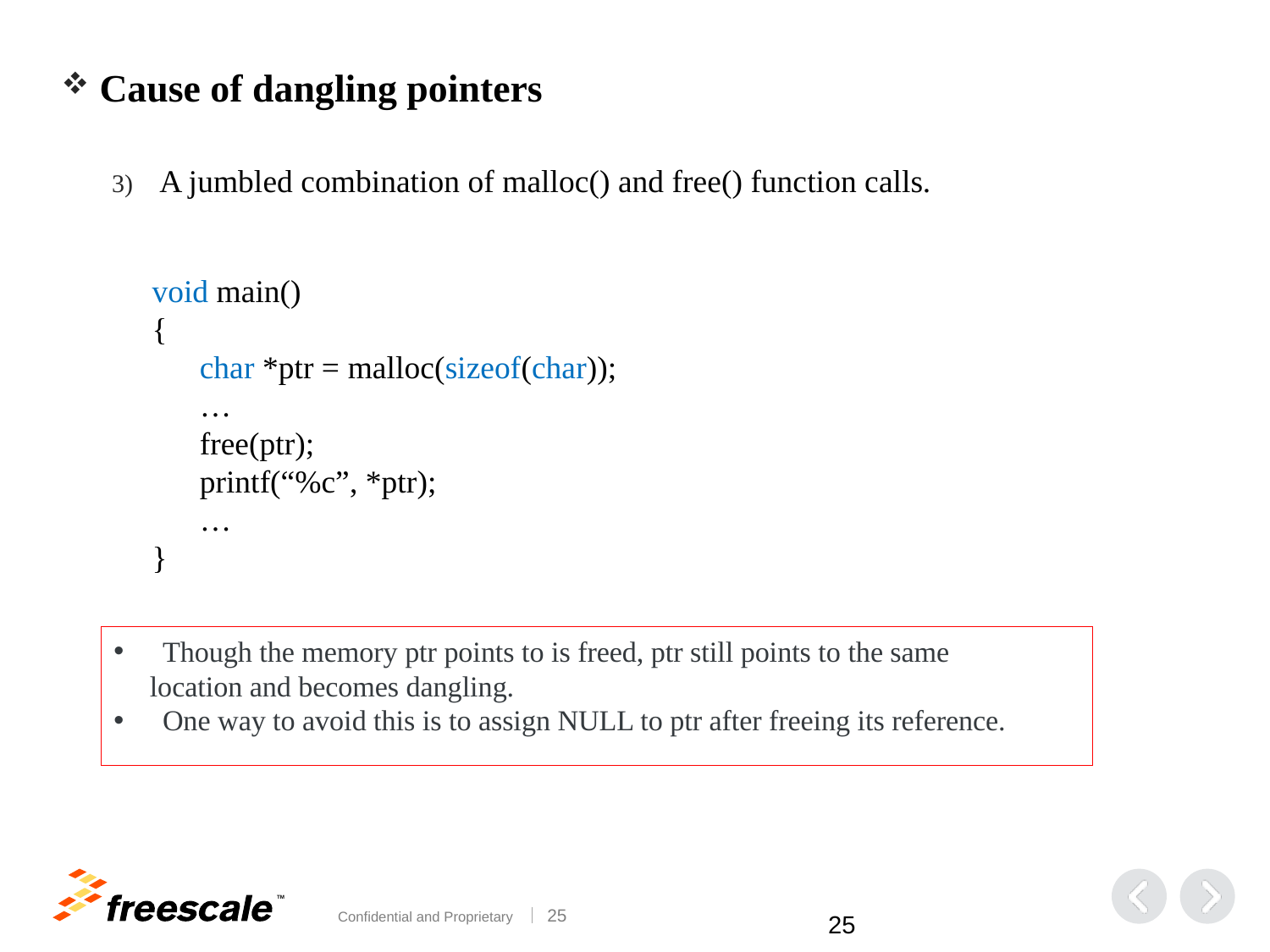

Cause of dangling pointers
A jumbled combination of malloc() and free() function calls.
void main()
{
	char *ptr = malloc(sizeof(char));
	…
	free(ptr);
	printf(“%c”, *ptr);
	…
}
   Though the memory ptr points to is freed, ptr still points to the same
     location and becomes dangling.
   One way to avoid this is to assign NULL to ptr after freeing its reference.
25